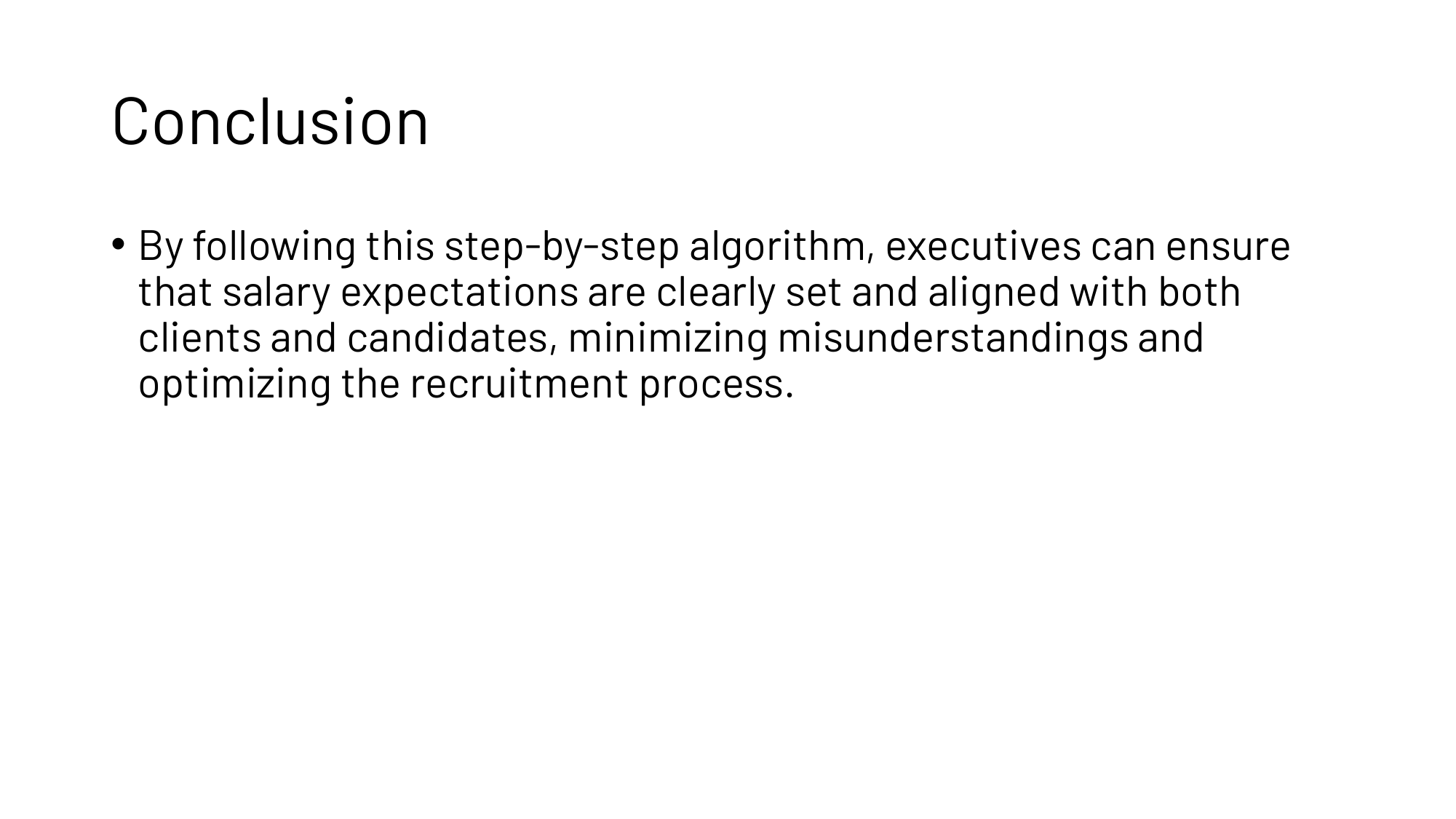

# Conclusion
By following this step-by-step algorithm, executives can ensure that salary expectations are clearly set and aligned with both clients and candidates, minimizing misunderstandings and optimizing the recruitment process.